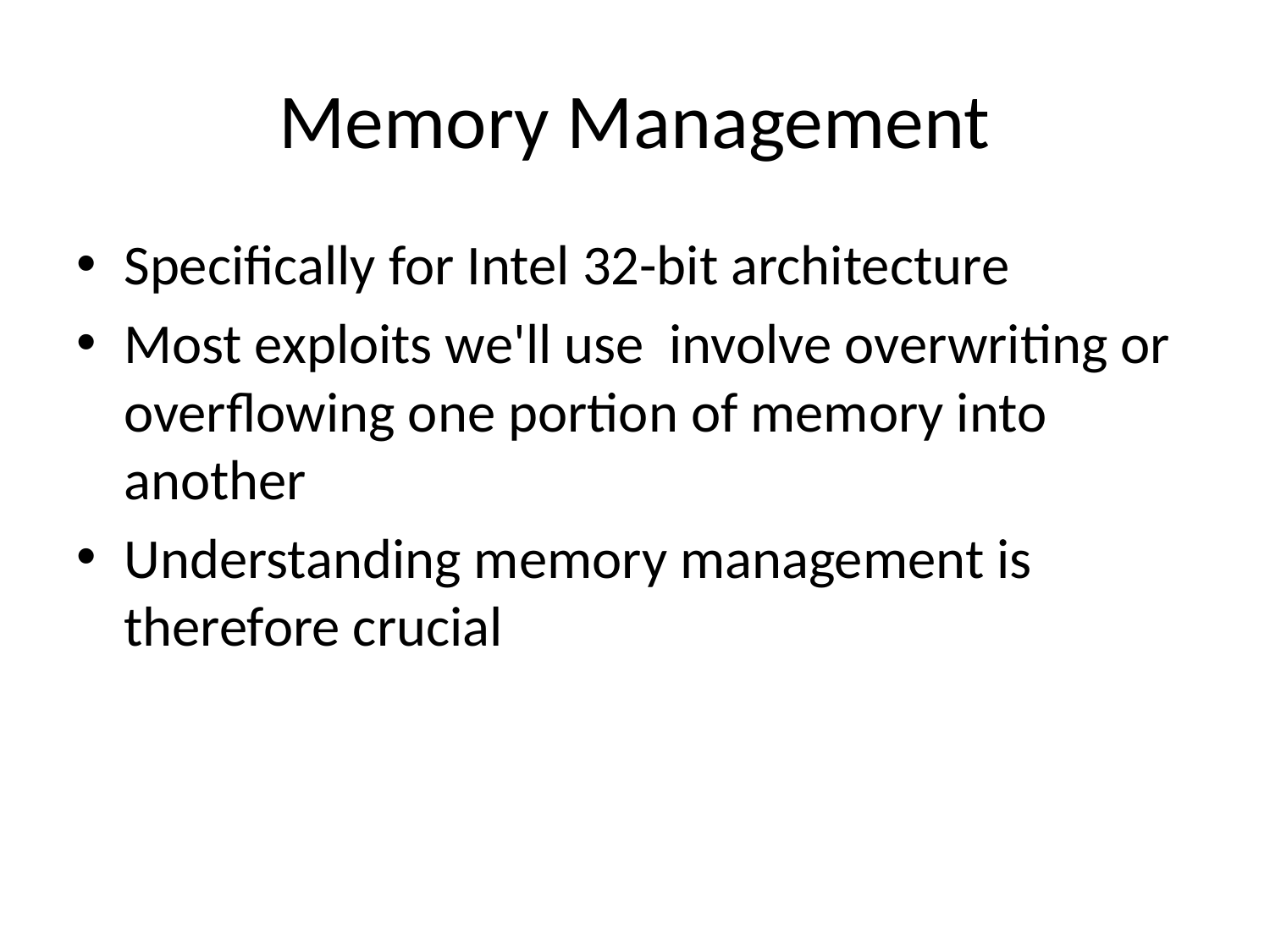

# Memory Management
Specifically for Intel 32-bit architecture
Most exploits we'll use  involve overwriting or overflowing one portion of memory into another
Understanding memory management is therefore crucial